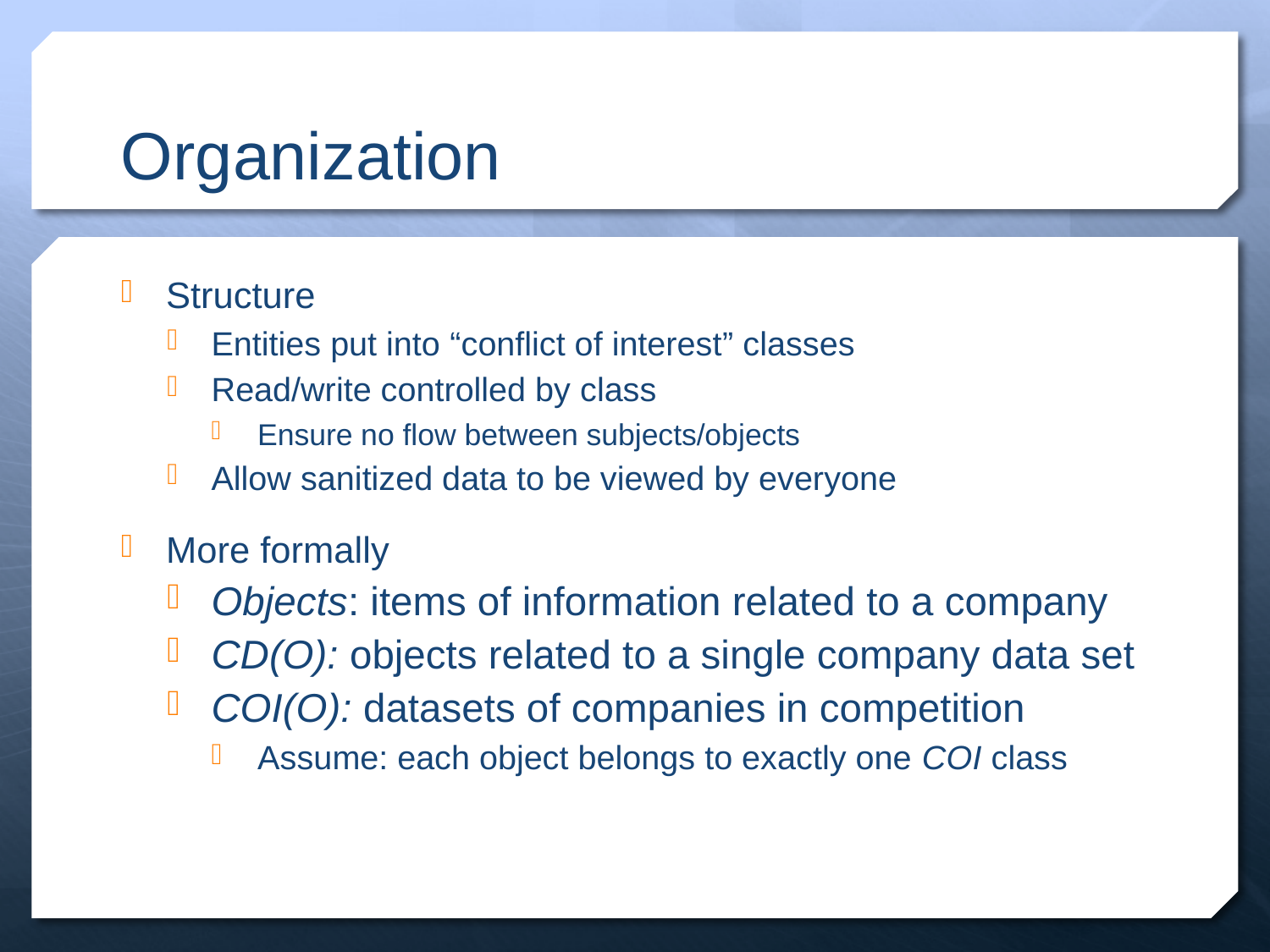

# Organization
Structure
Entities put into “conflict of interest” classes
Read/write controlled by class
Ensure no flow between subjects/objects
Allow sanitized data to be viewed by everyone
More formally
Objects: items of information related to a company
CD(O): objects related to a single company data set
COI(O): datasets of companies in competition
Assume: each object belongs to exactly one COI class